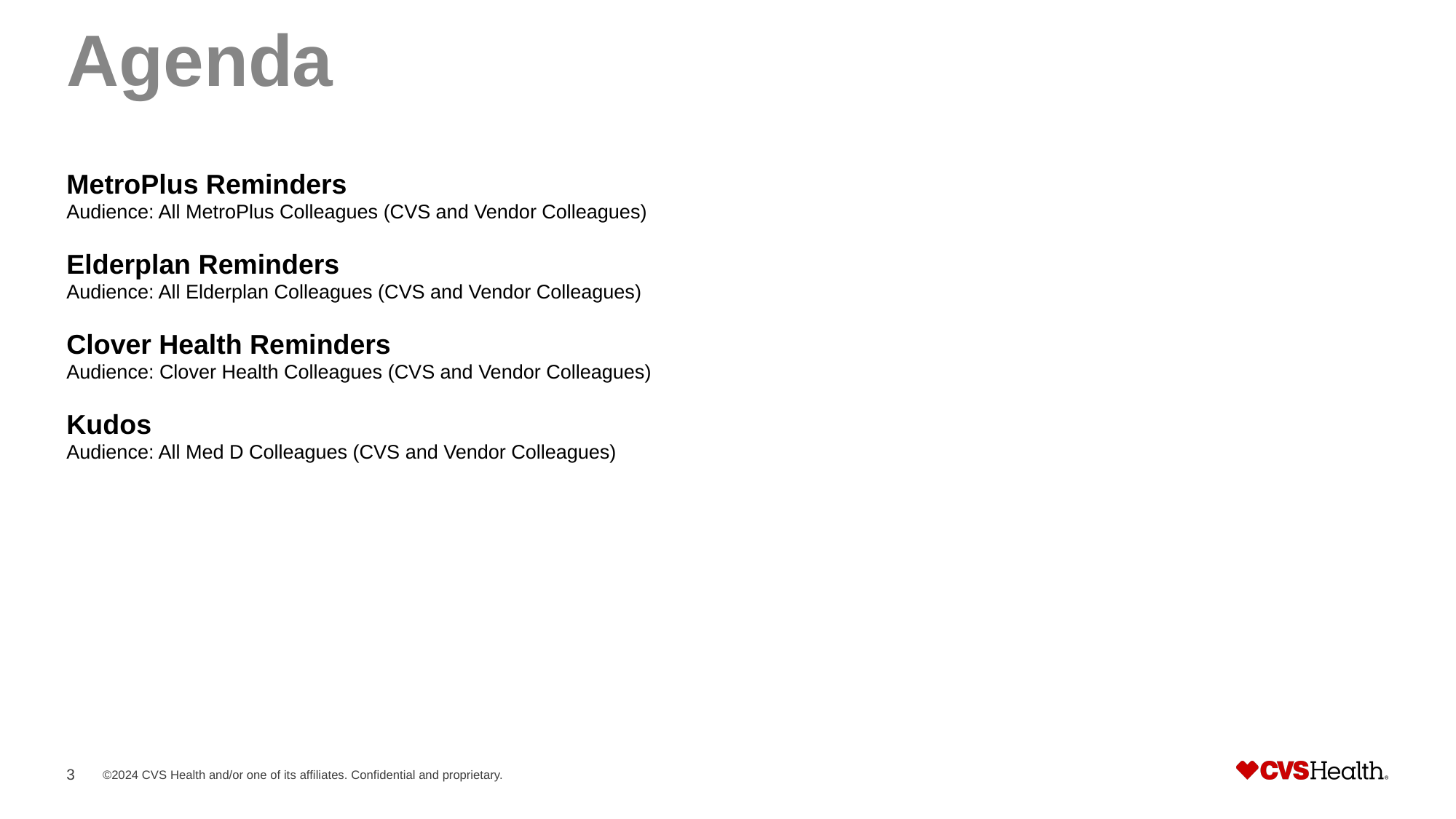

# Agenda

MetroPlus Reminders
Audience: All MetroPlus Colleagues (CVS and Vendor Colleagues)

Elderplan Reminders
Audience: All Elderplan Colleagues (CVS and Vendor Colleagues)

Clover Health Reminders
Audience: Clover Health Colleagues (CVS and Vendor Colleagues)

Kudos
Audience: All Med D Colleagues (CVS and Vendor Colleagues)